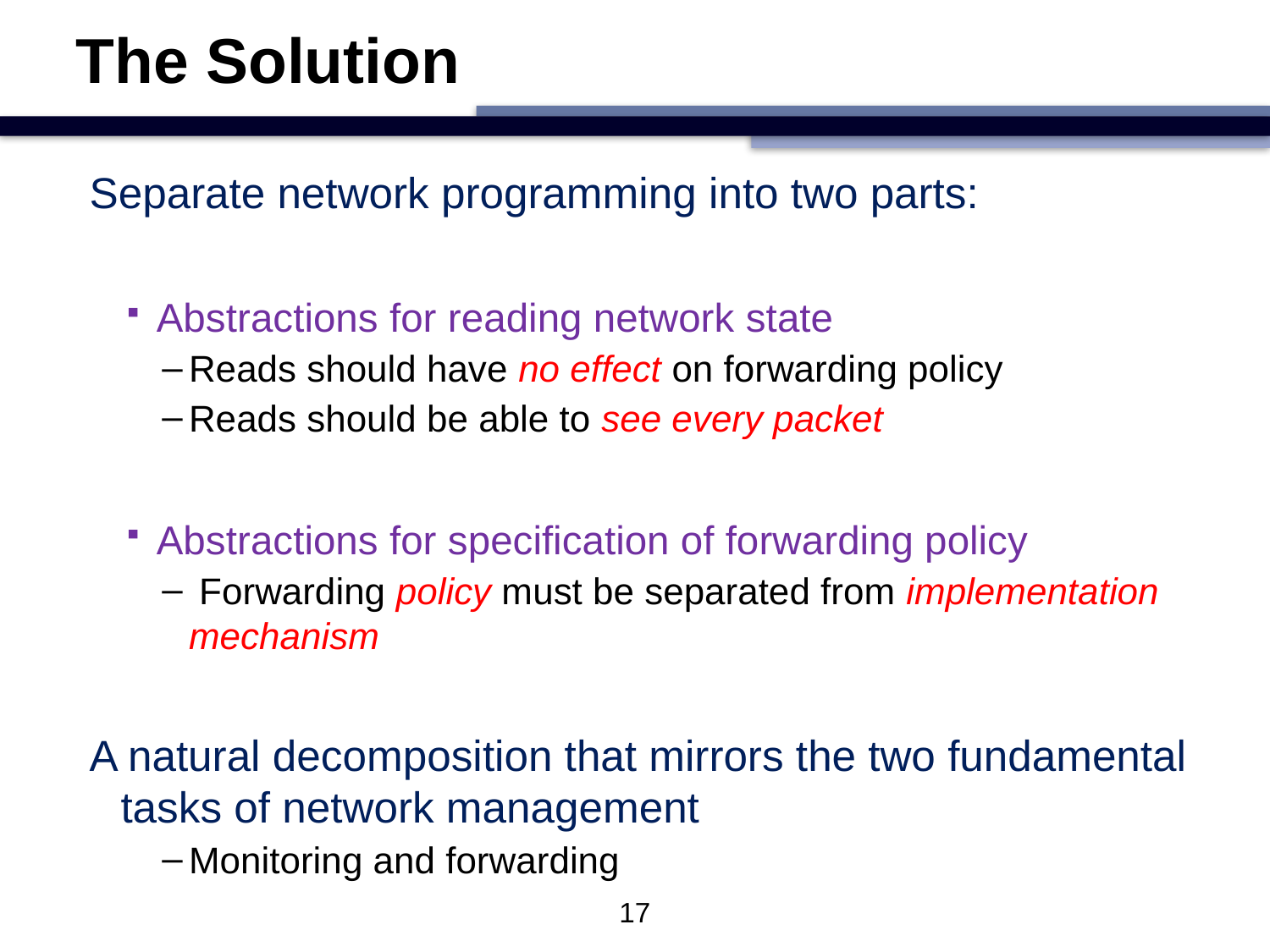

# The Solution
Separate network programming into two parts:

Abstractions for reading network state
Reads should have no effect on forwarding policy
Reads should be able to see every packet

Abstractions for specification of forwarding policy
 Forwarding policy must be separated from implementation mechanism

A natural decomposition that mirrors the two fundamental tasks of network management
Monitoring and forwarding
17